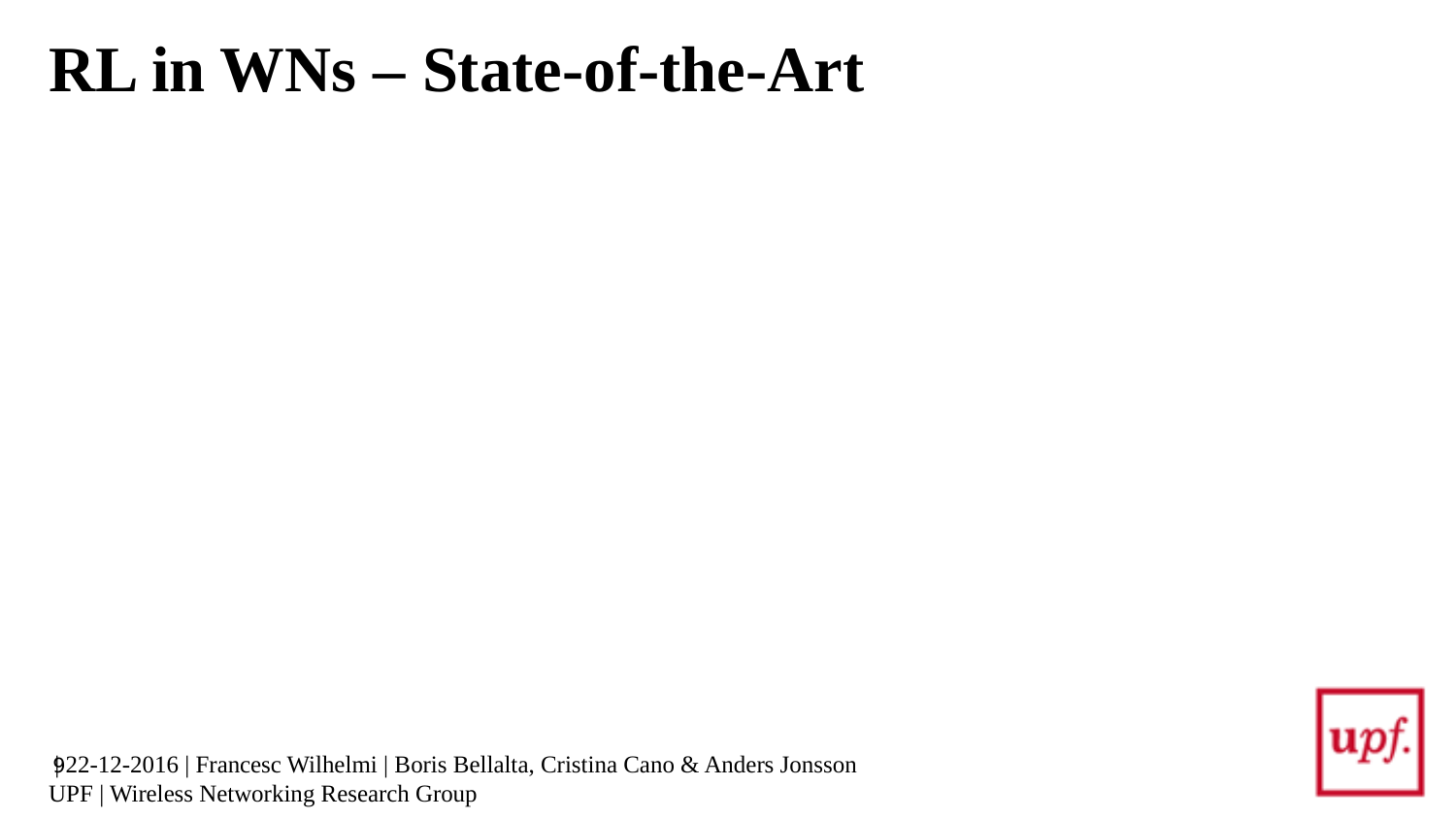

# RL in WNs – State-of-the-Art

9